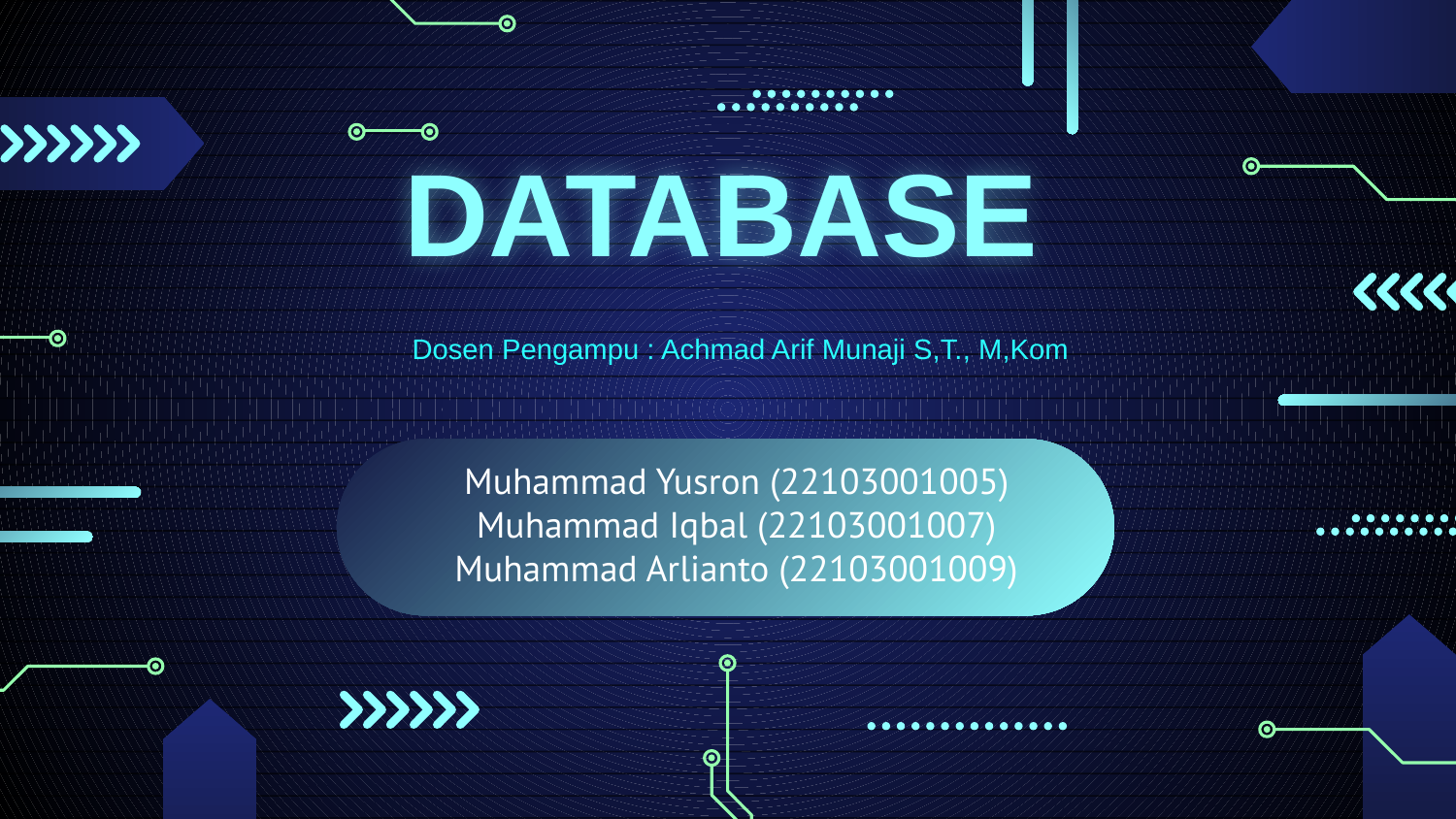

# DATABASE

Dosen Pengampu : Achmad Arif Munaji S,T., M,Kom

Muhammad Yusron (22103001005)
Muhammad Iqbal (22103001007)
Muhammad Arlianto (22103001009)